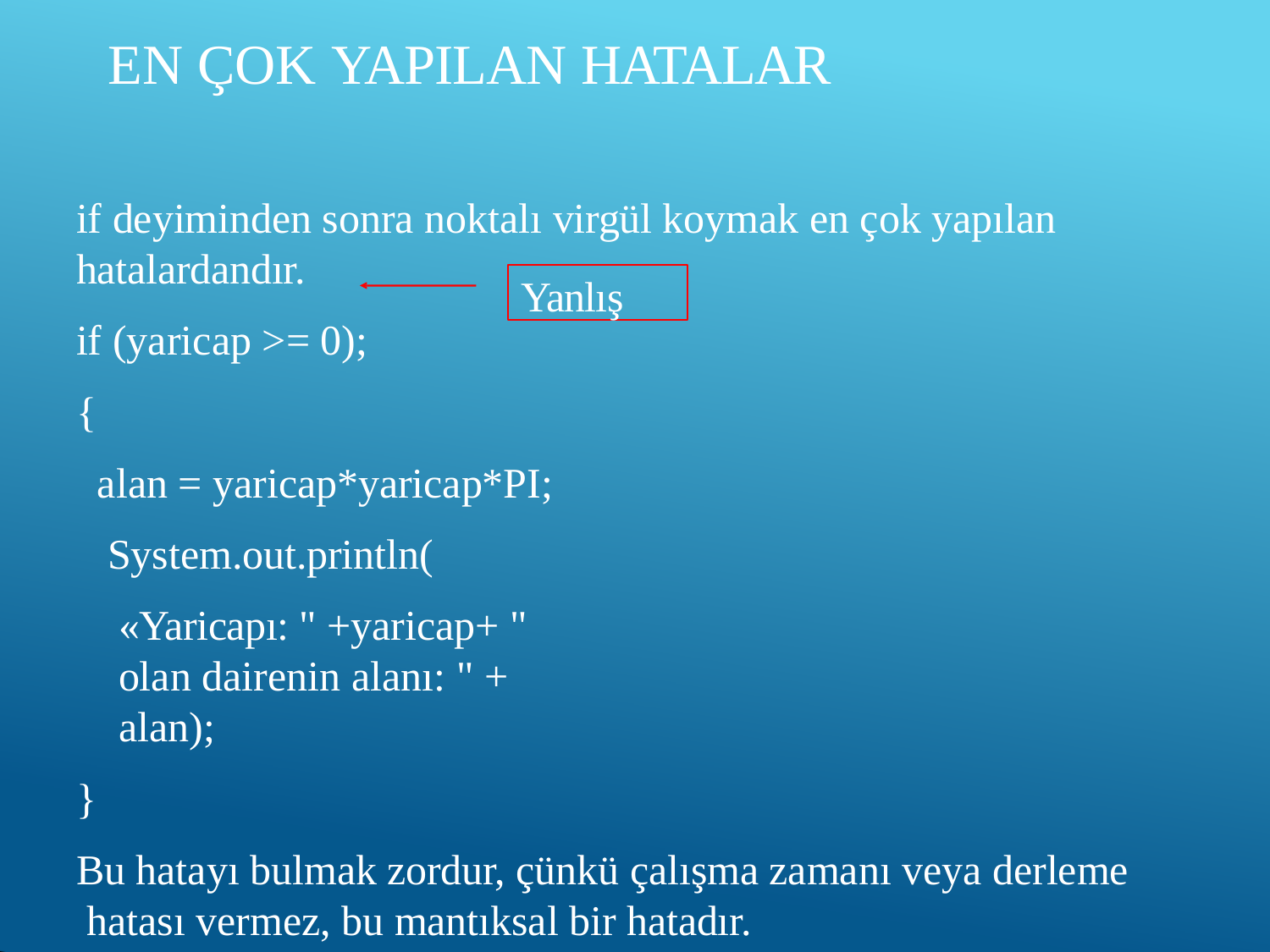

# EN ÇOK YAPILAN HATALAR
if deyiminden sonra noktalı virgül koymak en çok yapılan
hatalardandır.
if (yaricap >= 0);
{
Yanlış

alan = yaricap*yaricap*PI;  System.out.println(
«Yaricapı: " +yaricap+ " olan dairenin alanı: " + alan);
}
Bu hatayı bulmak zordur, çünkü çalışma zamanı veya derleme  hatası vermez, bu mantıksal bir hatadır.